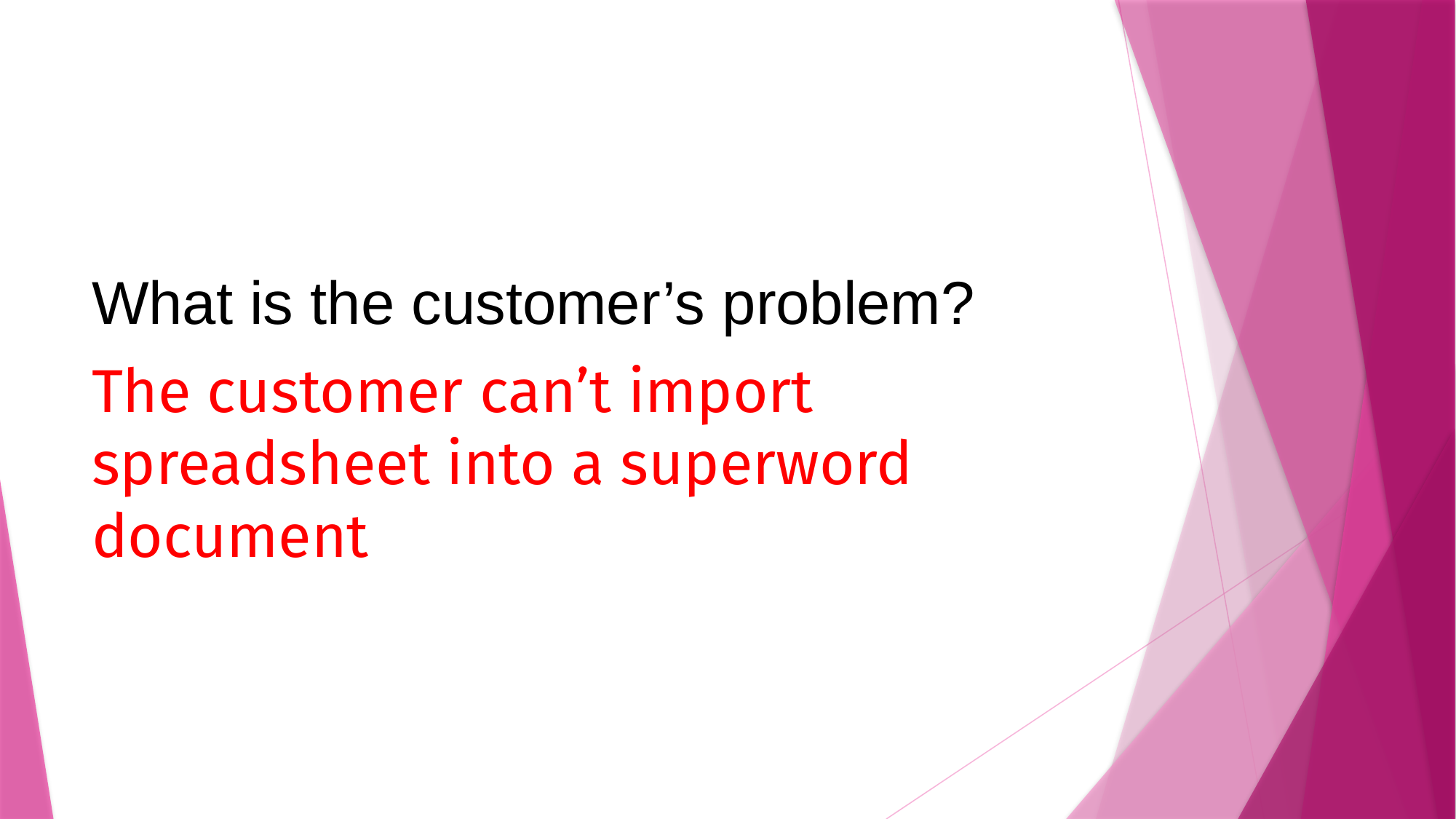

#
What is the customer’s problem?
The customer can’t import spreadsheet into a superword document